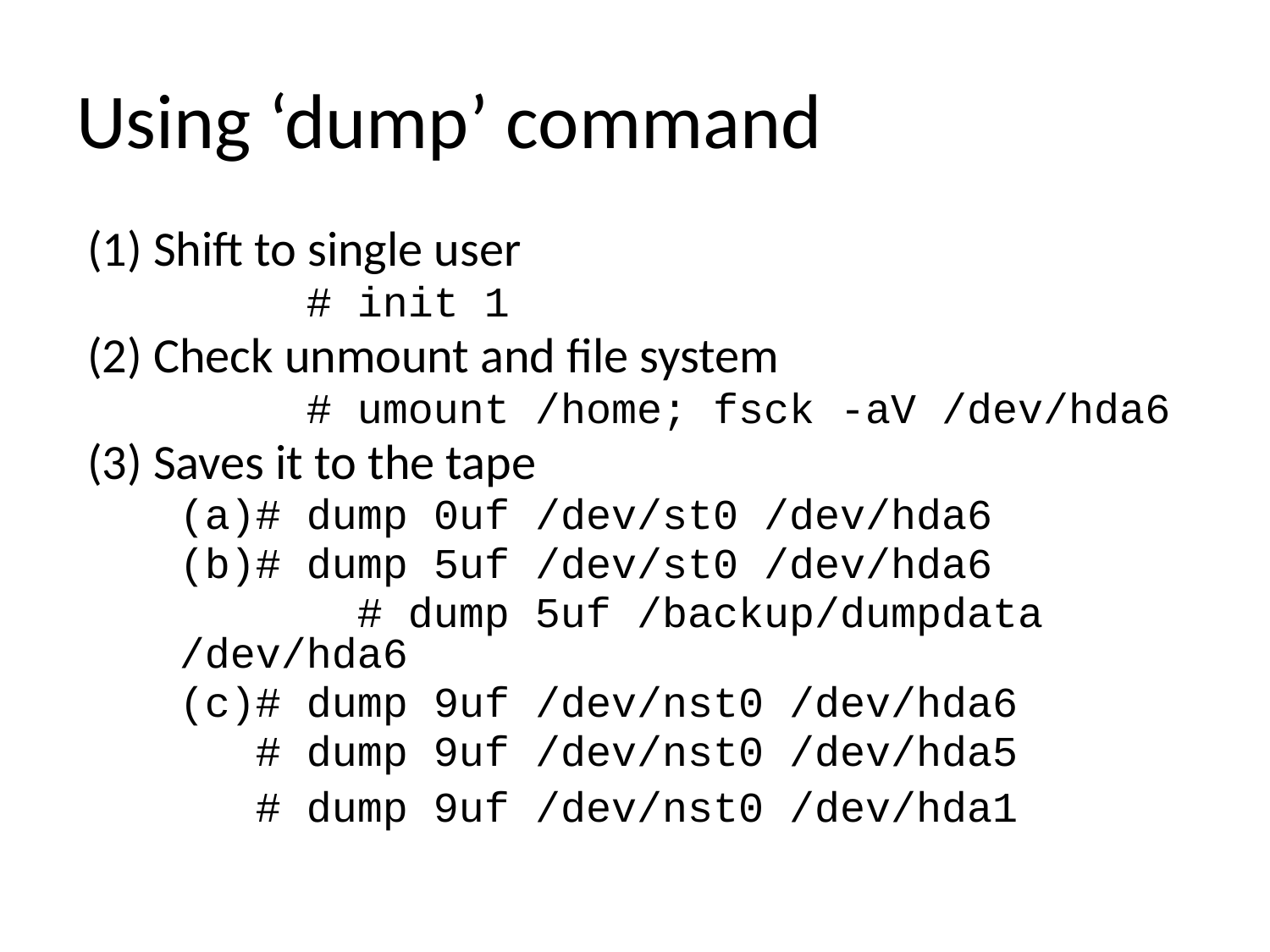

# Using ‘dump’ command
 (1) Shift to single user
		# init 1
 (2) Check unmount and file system
		# umount /home; fsck -aV /dev/hda6
 (3) Saves it to the tape
	(a)# dump 0uf /dev/st0 /dev/hda6
	(b)# dump 5uf /dev/st0 /dev/hda6
		  # dump 5uf /backup/dumpdata /dev/hda6
	(c)# dump 9uf /dev/nst0 /dev/hda6
	   # dump 9uf /dev/nst0 /dev/hda5
	   # dump 9uf /dev/nst0 /dev/hda1